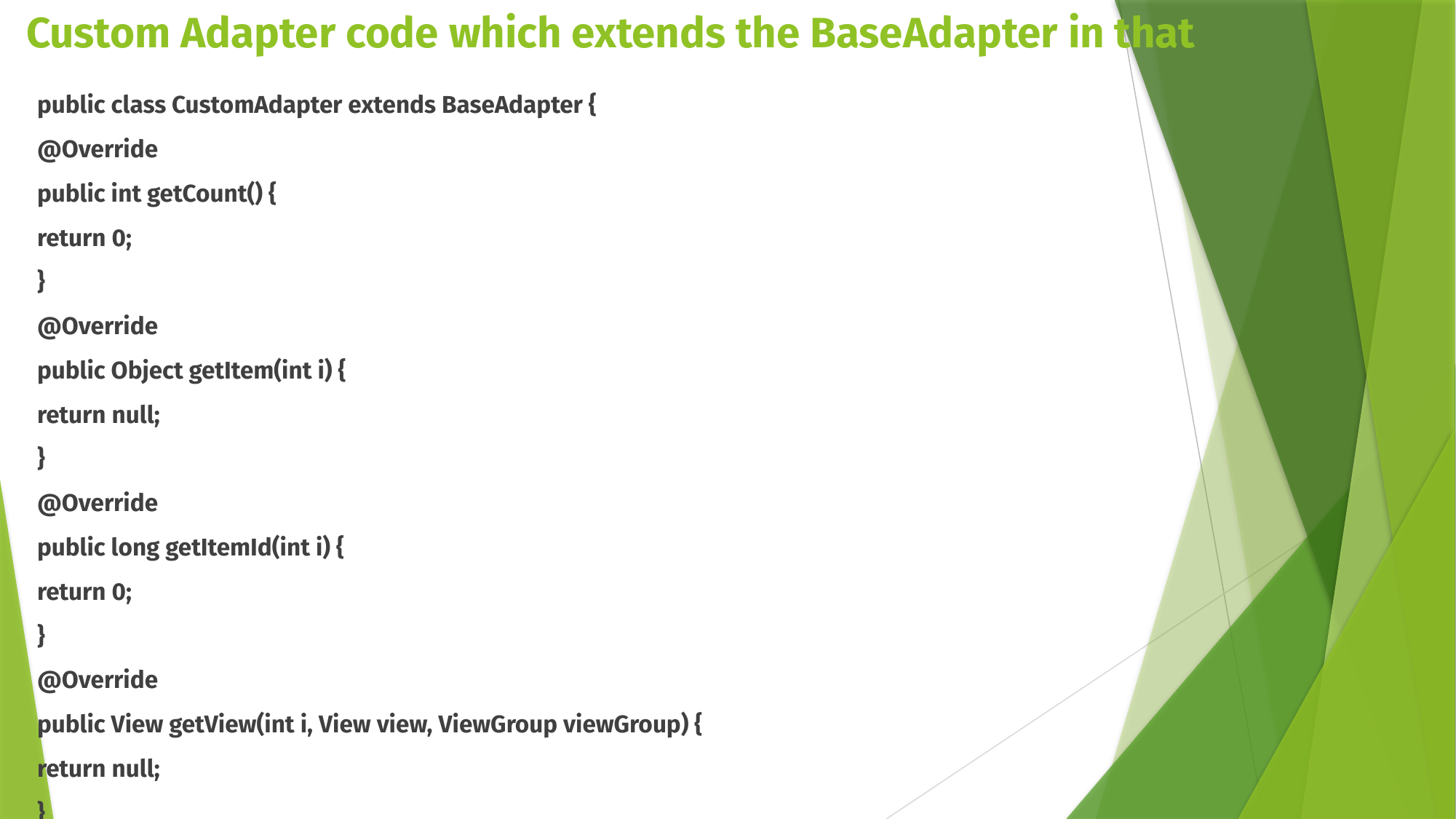

# Custom Adapter code which extends the BaseAdapter in that
public class CustomAdapter extends BaseAdapter {
@Override
public int getCount() {
return 0;
}
@Override
public Object getItem(int i) {
return null;
}
@Override
public long getItemId(int i) {
return 0;
}
@Override
public View getView(int i, View view, ViewGroup viewGroup) {
return null;
}